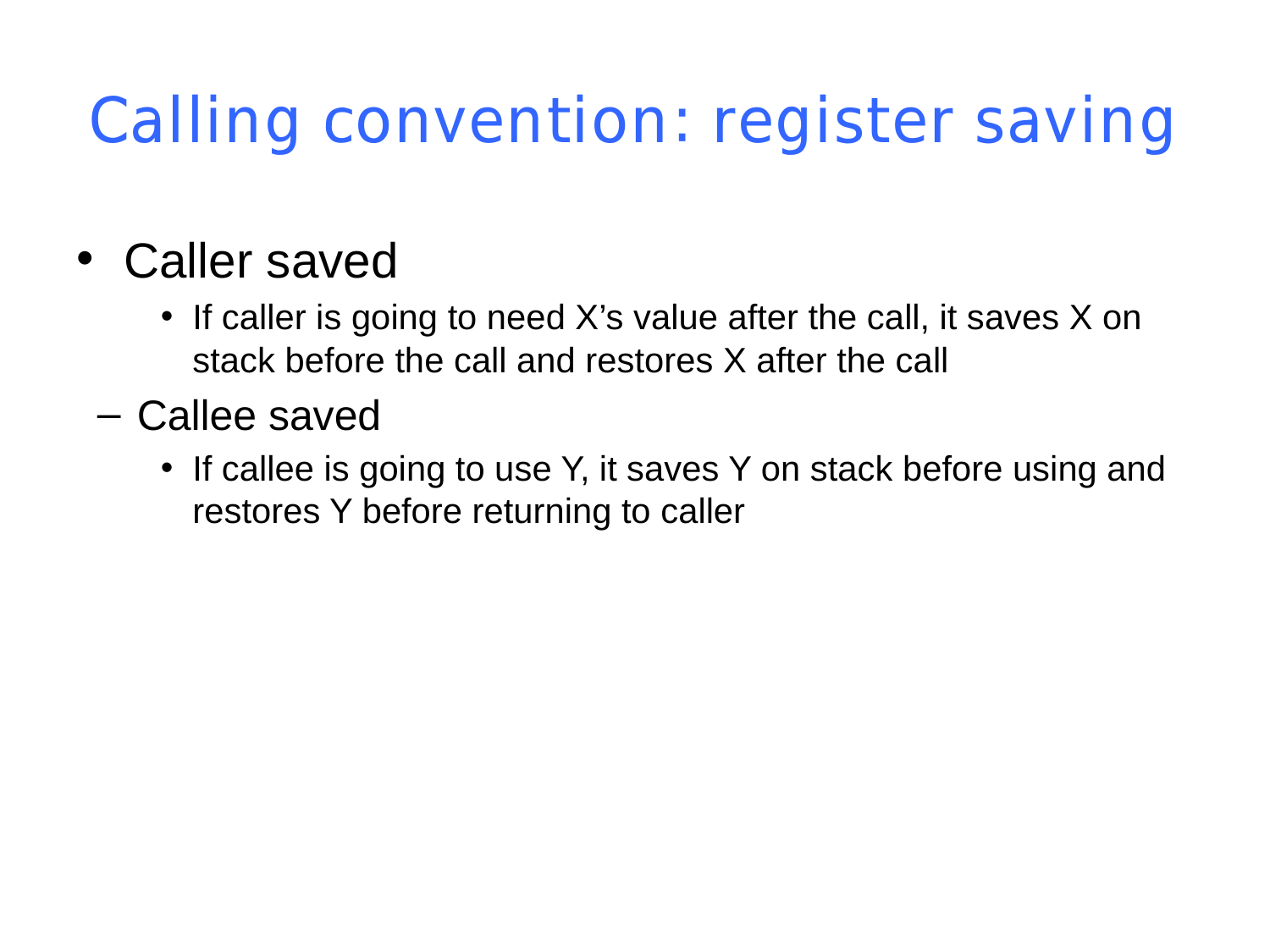

Carnegie Mellon
# Calling convention: register saving
Caller saved
If caller is going to need X’s value after the call, it saves X on stack before the call and restores X after the call
Callee saved
If callee is going to use Y, it saves Y on stack before using and restores Y before returning to caller